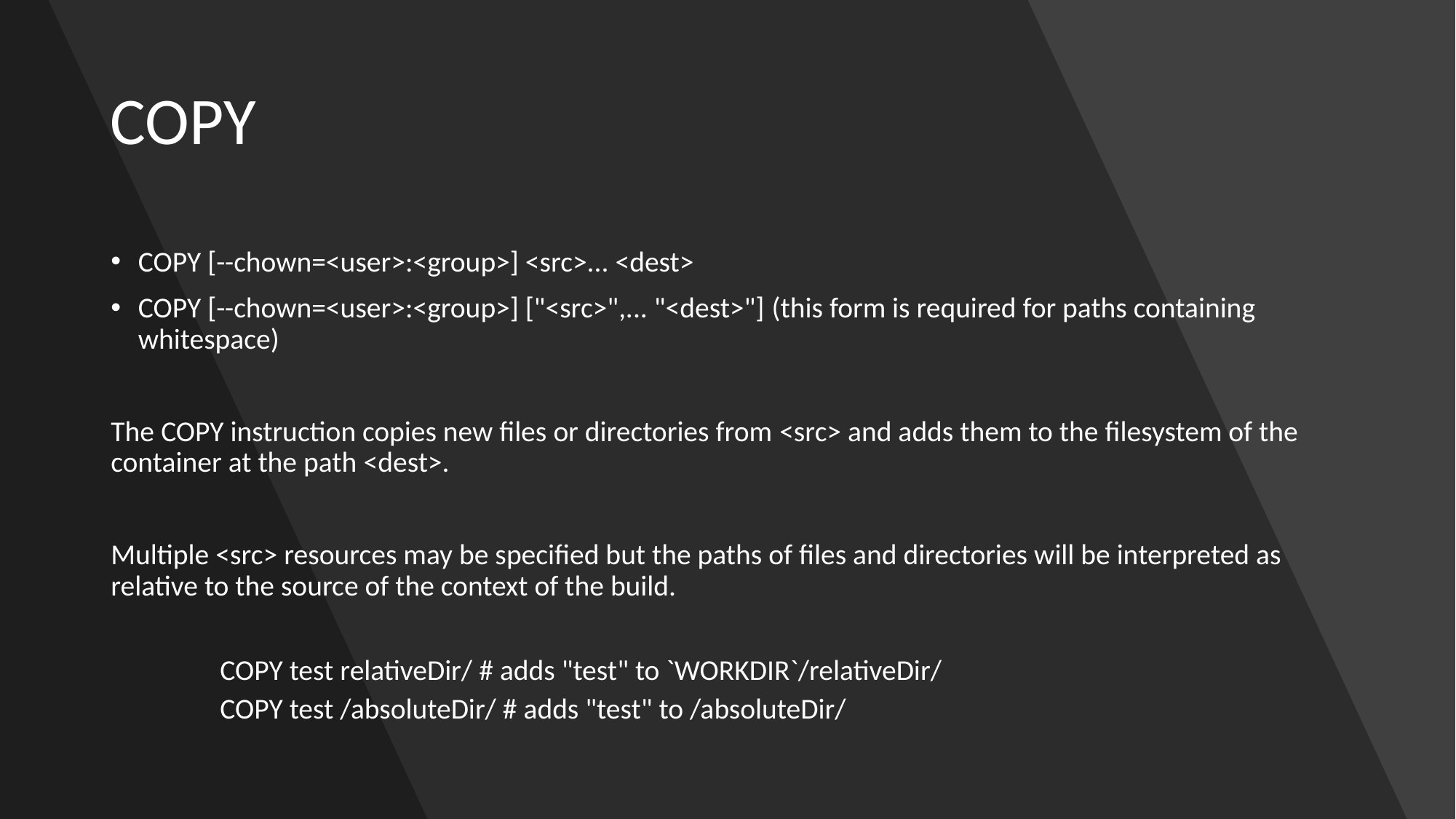

# COPY
COPY [--chown=<user>:<group>] <src>... <dest>
COPY [--chown=<user>:<group>] ["<src>",... "<dest>"] (this form is required for paths containing whitespace)

The COPY instruction copies new files or directories from <src> and adds them to the filesystem of the container at the path <dest>.

Multiple <src> resources may be specified but the paths of files and directories will be interpreted as relative to the source of the context of the build.

COPY test relativeDir/ # adds "test" to `WORKDIR`/relativeDir/
COPY test /absoluteDir/ # adds "test" to /absoluteDir/